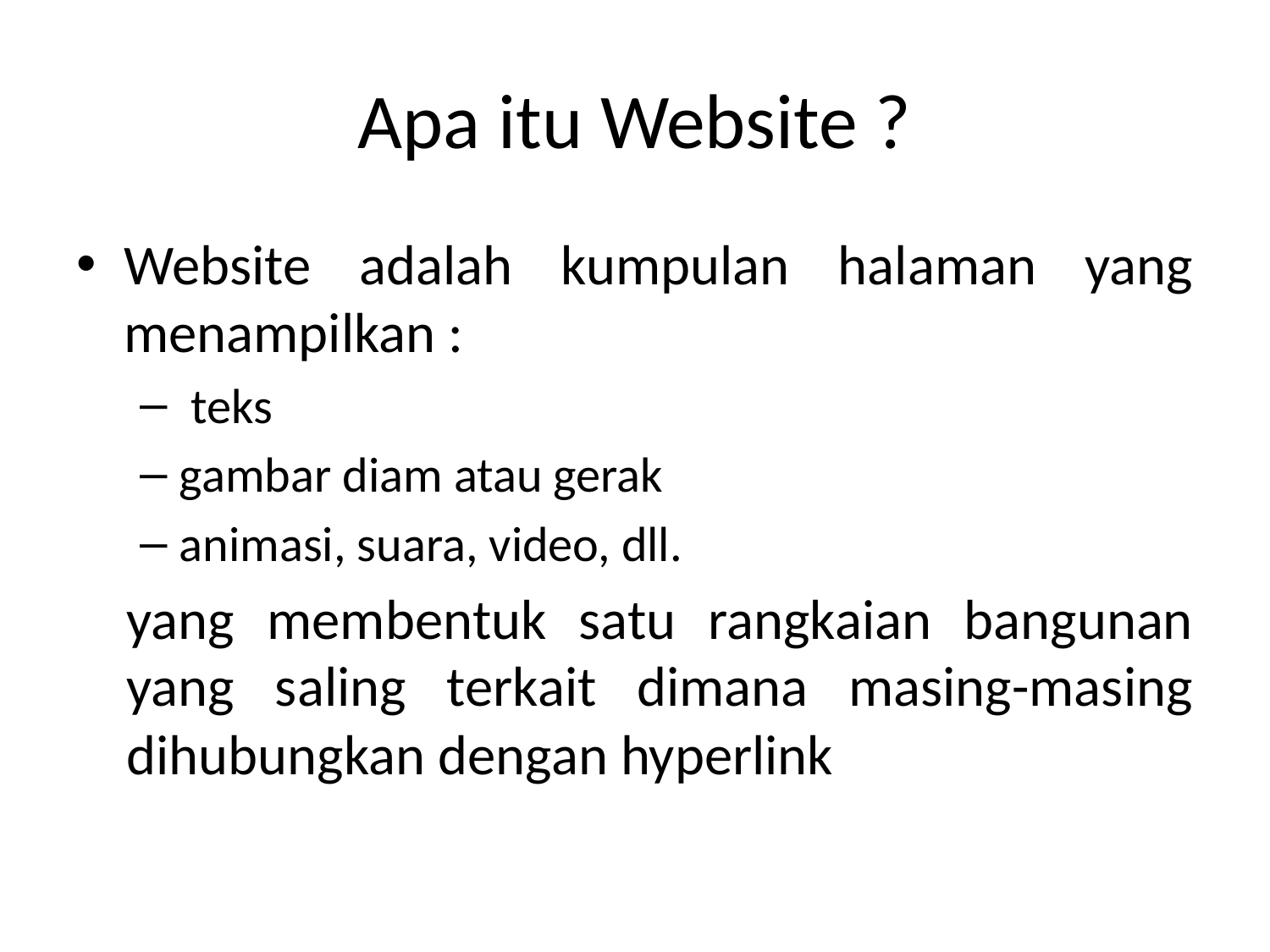

# Apa itu Website ?
Website adalah kumpulan halaman yang menampilkan :
 teks
gambar diam atau gerak
animasi, suara, video, dll.
yang membentuk satu rangkaian bangunan yang saling terkait dimana masing-masing dihubungkan dengan hyperlink